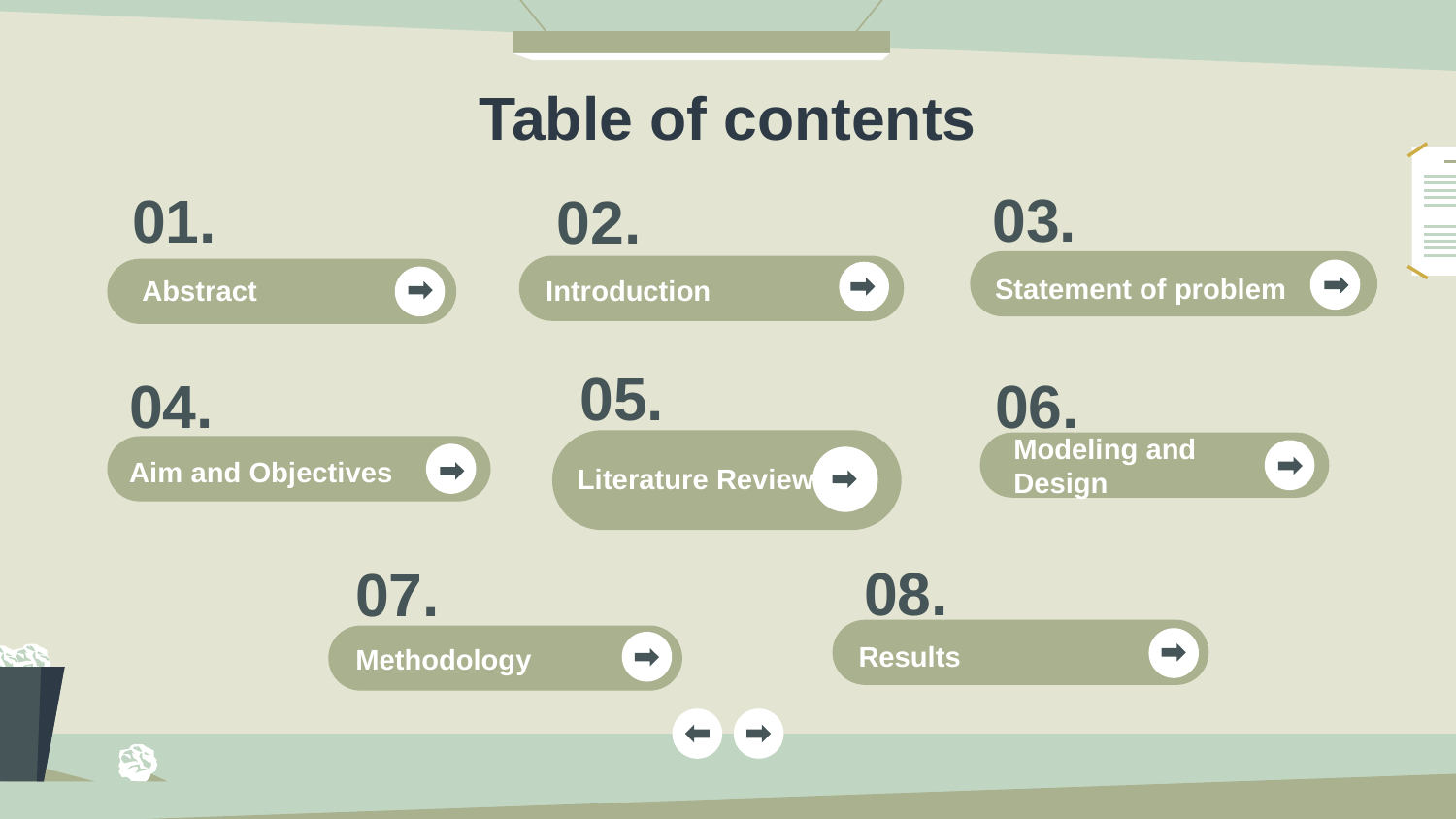

Table of contents
03.
# 01.
02.

Introduction

Statement of problem

Abstract

05.
06.
04.

Modeling and Design

Aim and Objectives

Literature Review

08.
07.

Results
Methodology